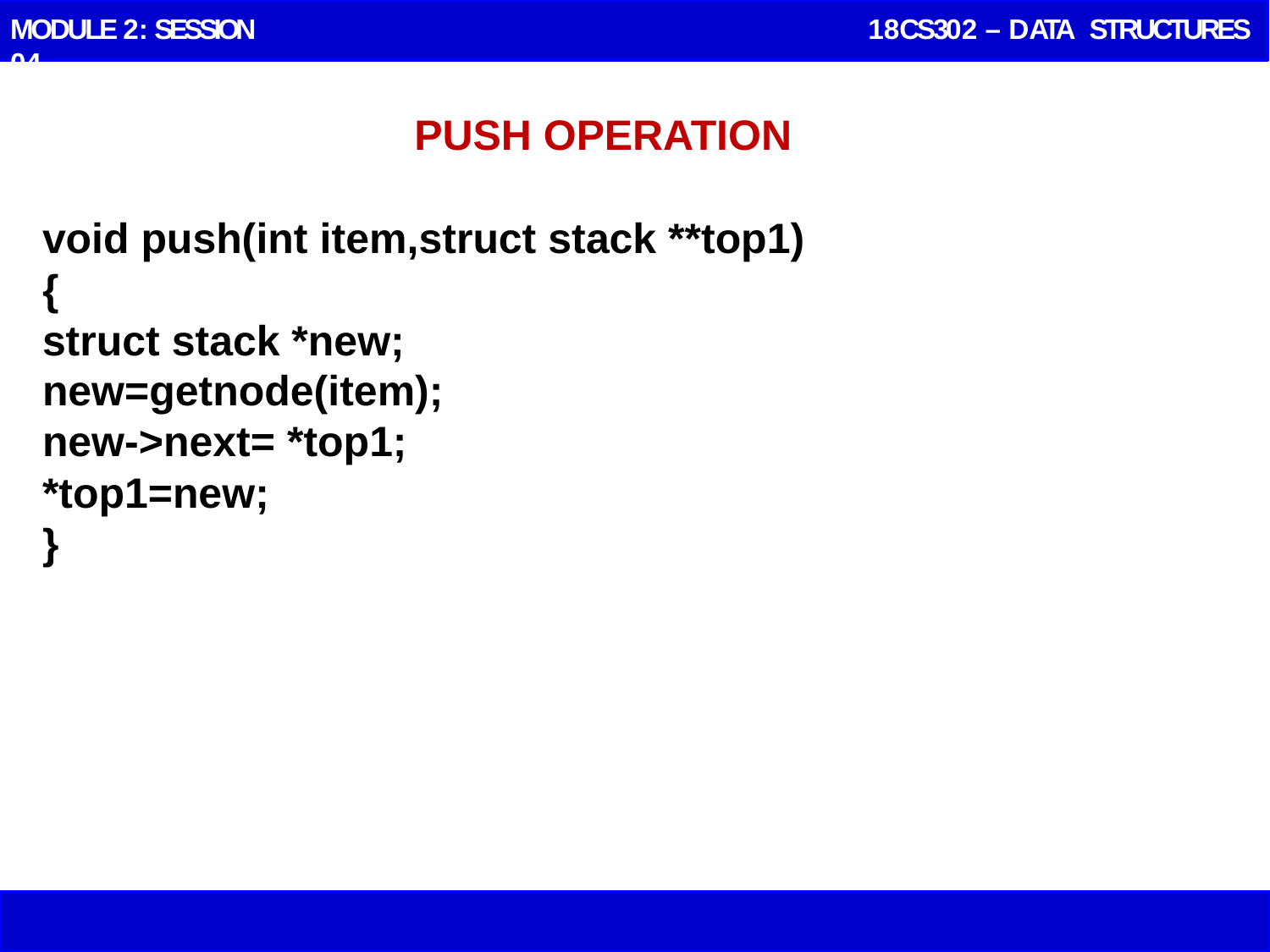

MODULE 2: SESSION 04
                                        18CS302 – DATA    STRUCTURES
# PUSH OPERATION
void push(int item,struct stack **top1)
{
struct stack *new;
new=getnode(item);
new->next= *top1;
*top1=new;
}